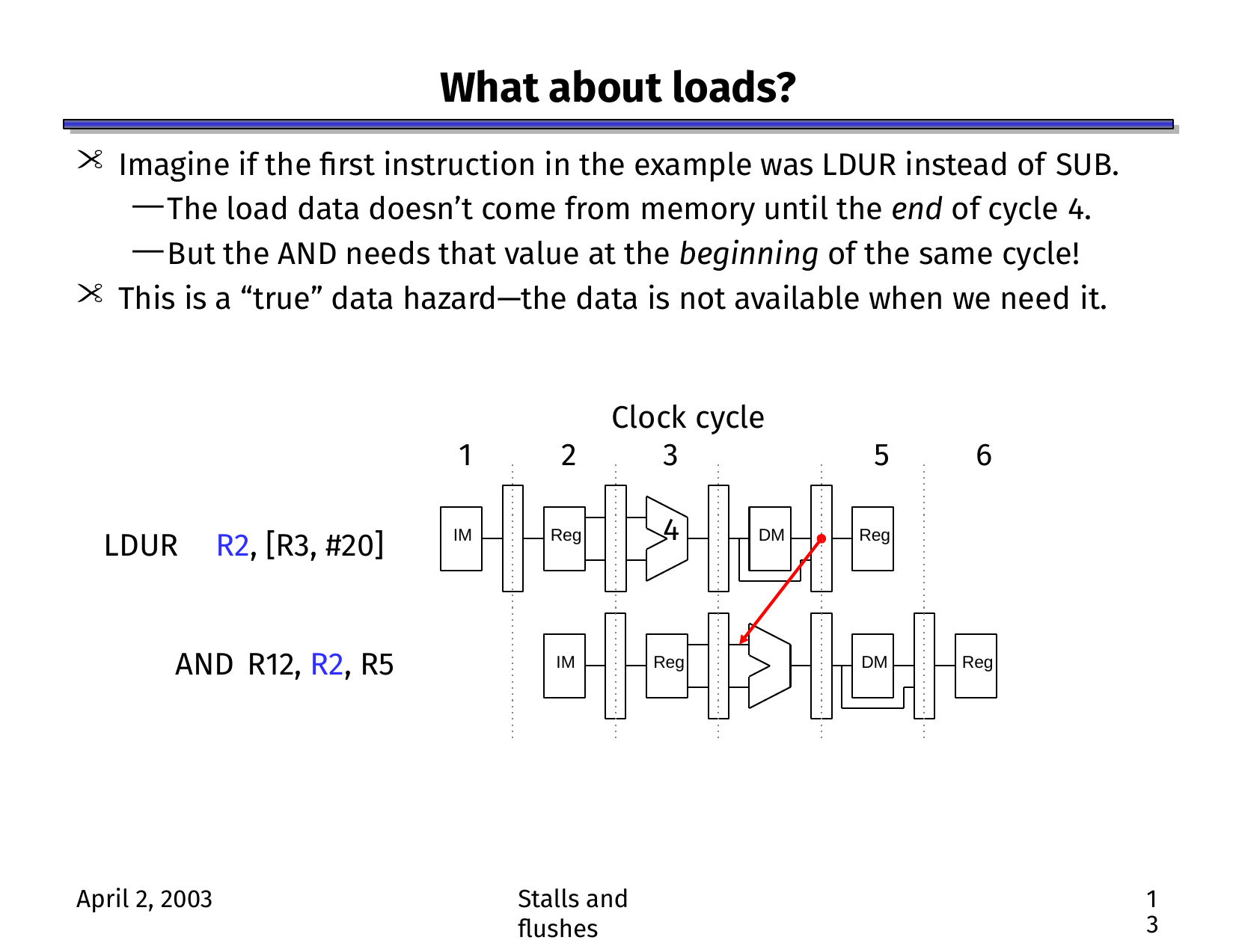

# What about loads?
Imagine if the first instruction in the example was LDUR instead of SUB.
The load data doesn’t come from memory until the end of cycle 4.
But the AND needs that value at the beginning of the same cycle!
This is a “true” data hazard—the data is not available when we need it.
Clock cycle
3	4
1
2
5
6

IM
Reg
DM
Reg
LDUR	R2, [R3, #20]

AND	R12, R2, R5

IM
Reg
DM
Reg

April 2, 2003
Stalls and flushes
13